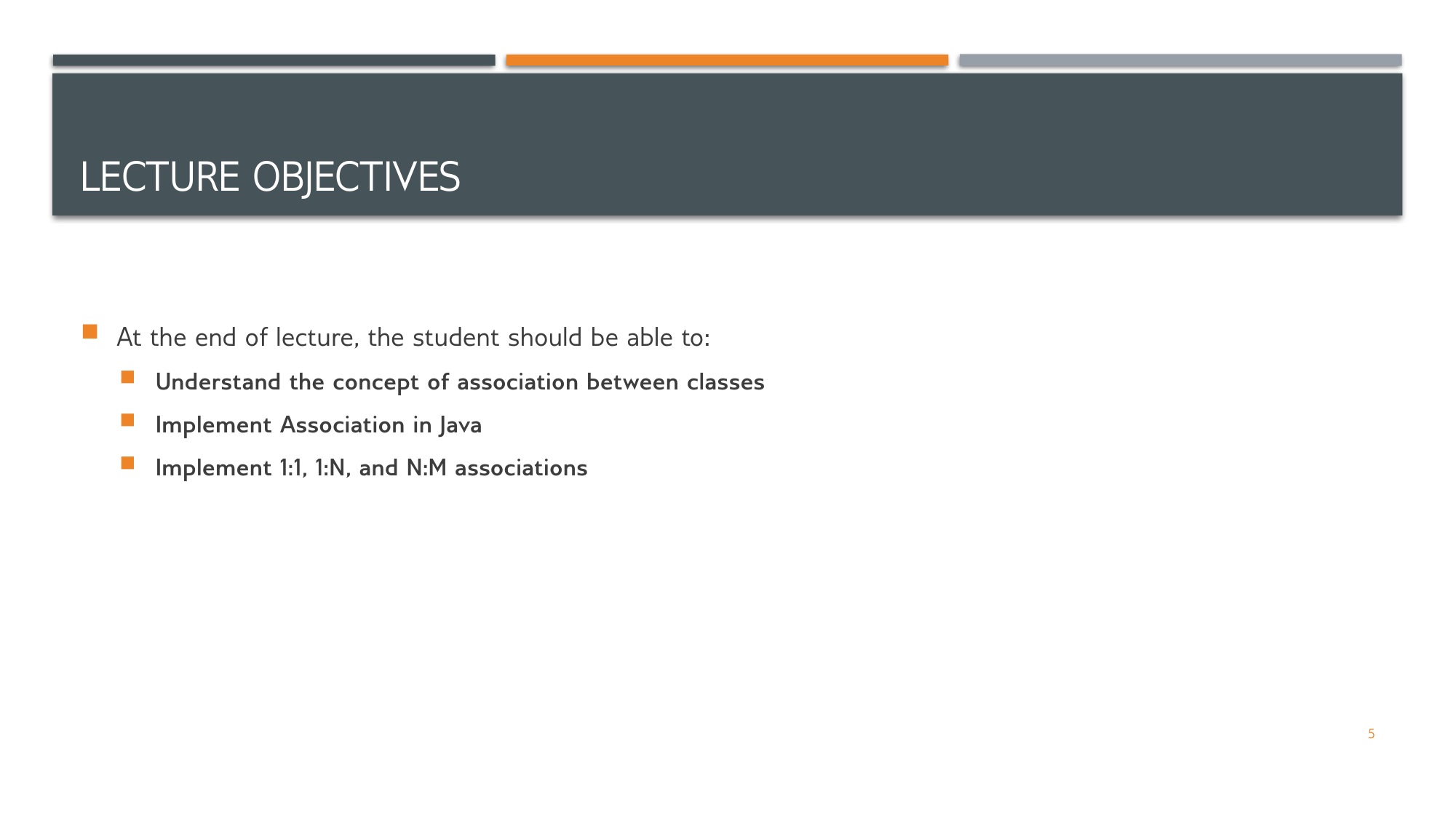

# LECTURE OBJECTIVES
At the end of lecture, the student should be able to:
Understand the concept of association between classes
Implement Association in Java
Implement 1:1, 1:N, and N:M associations

5